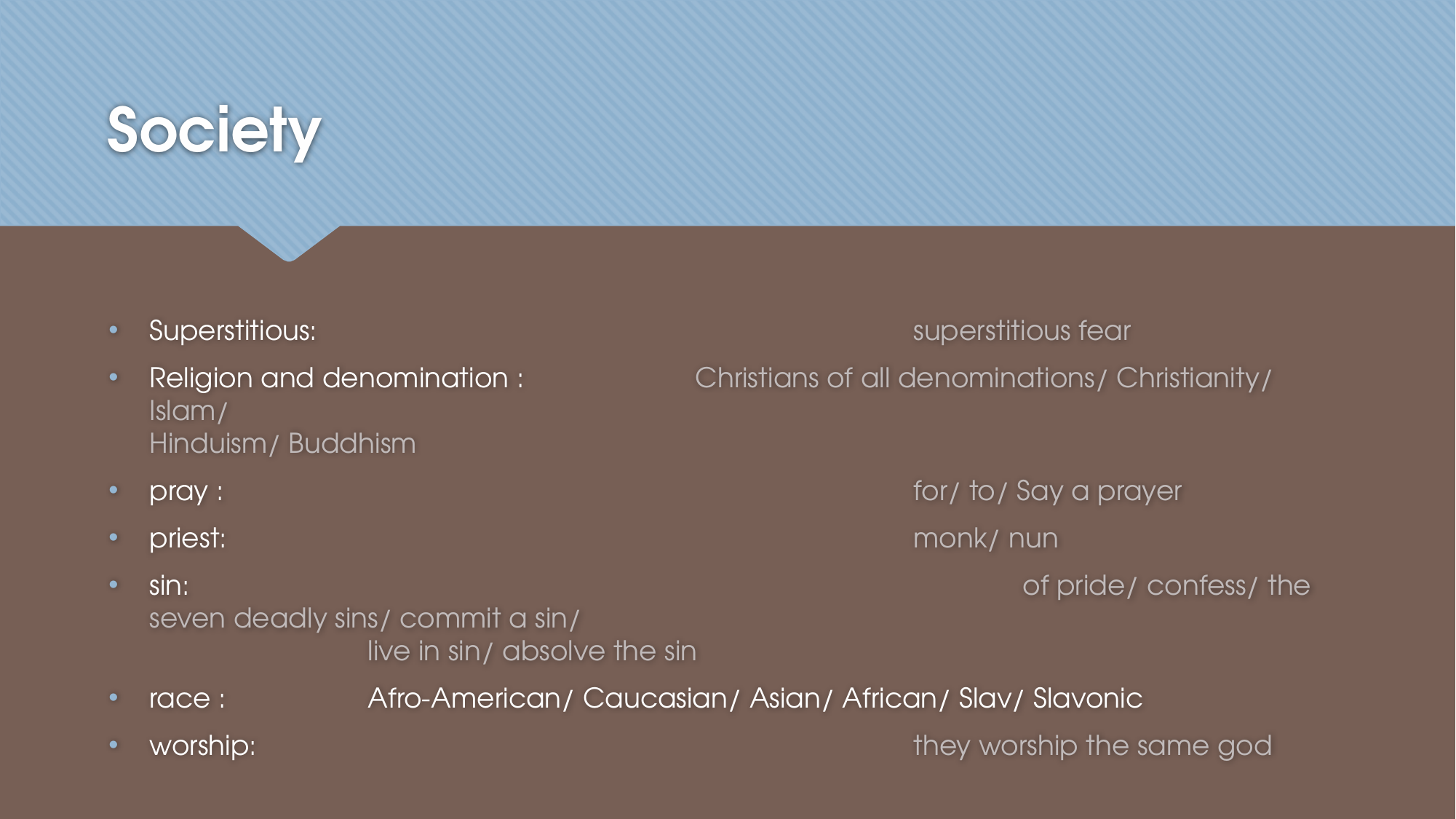

# Society
Superstitious: 						superstitious fear
Religion and denomination :		Christians of all denominations/ Christianity/ Islam/ 										Hinduism/ Buddhism
pray :							for/ to/ Say a prayer
priest: 							monk/ nun
sin:								of pride/ confess/ the seven deadly sins/ commit a sin/									live in sin/ absolve the sin
race :		Afro-American/ Caucasian/ Asian/ African/ Slav/ Slavonic
worship:							they worship the same god